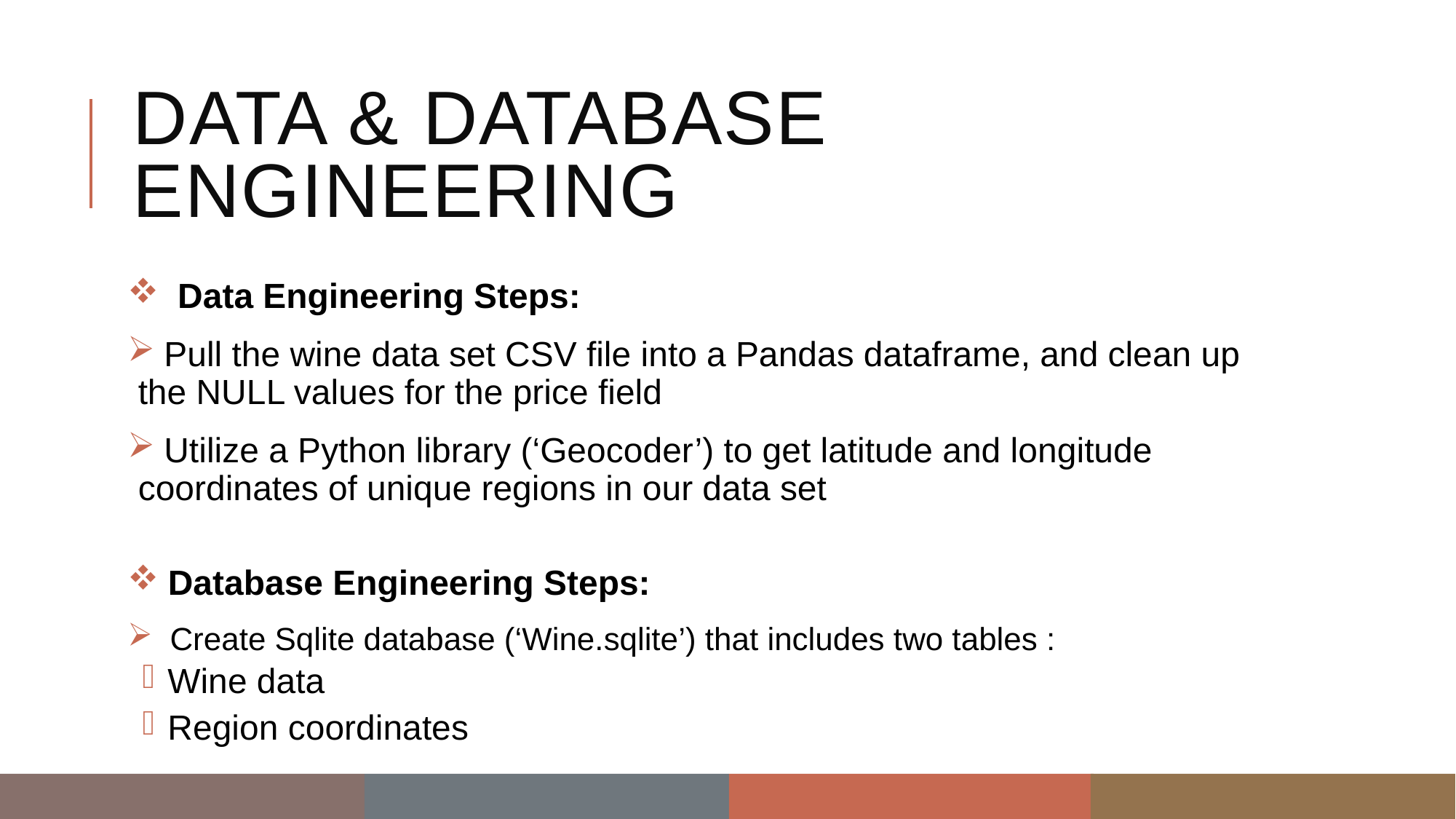

# Data & database engineering
  Data Engineering Steps:
 Pull the wine data set CSV file into a Pandas dataframe, and clean up the NULL values for the price field
 Utilize a Python library (‘Geocoder’) to get latitude and longitude coordinates of unique regions in our data set

 Database Engineering Steps:
  Create Sqlite database (‘Wine.sqlite’) that includes two tables :
 Wine data
 Region coordinates